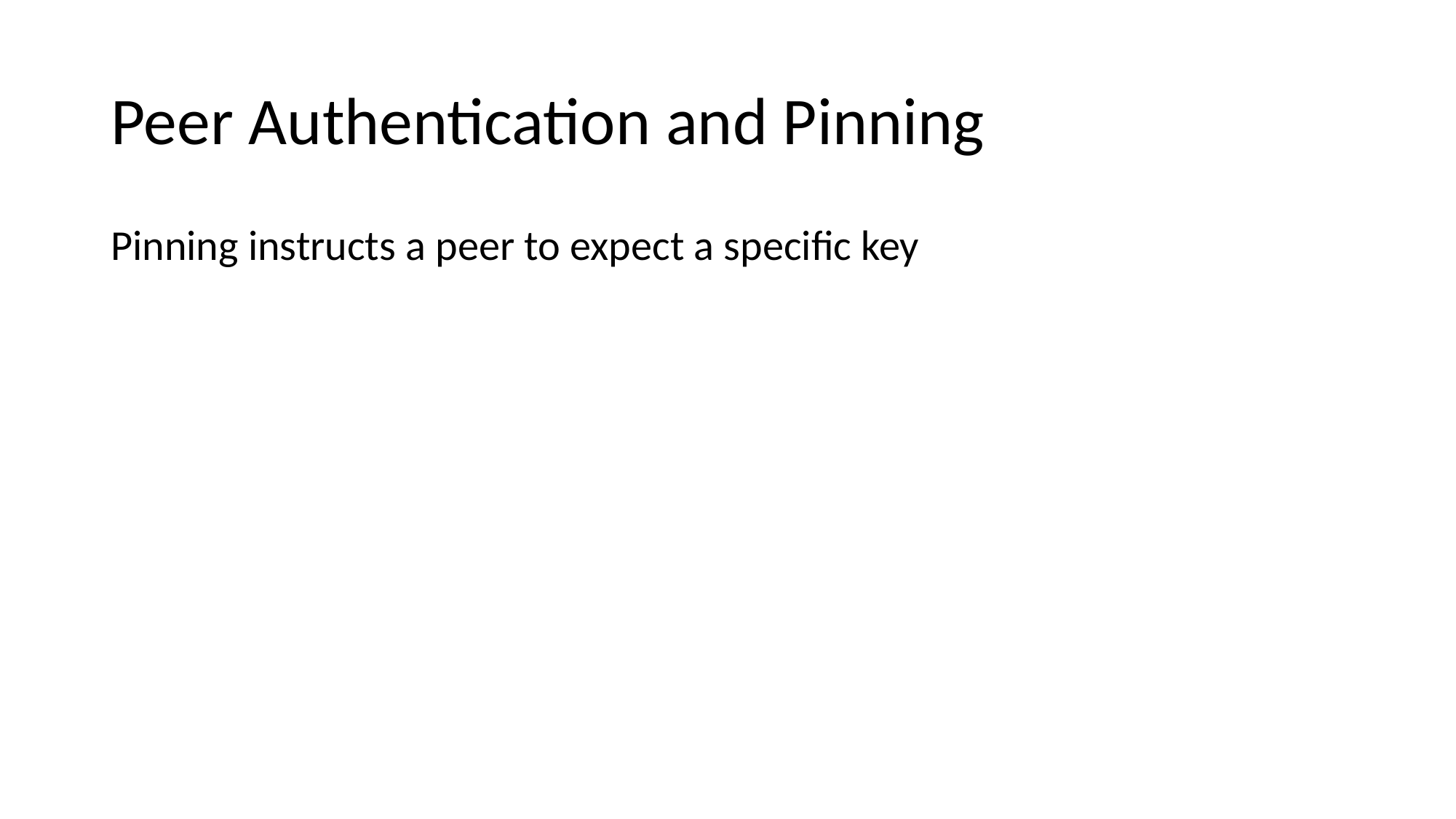

# Peer Authentication and Pinning
Pinning instructs a peer to expect a specific key